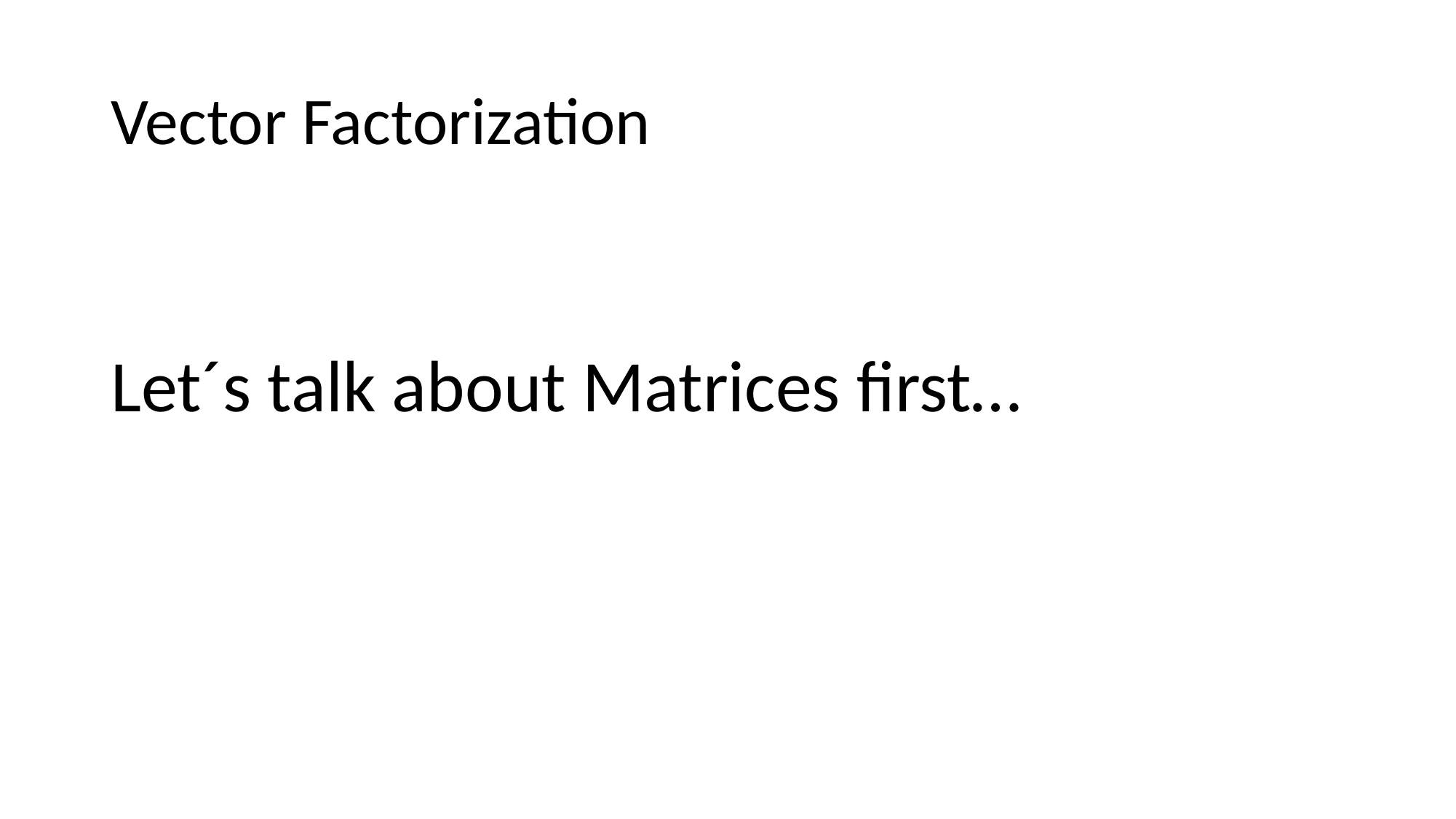

# Vector Factorization
Let´s talk about Matrices first…